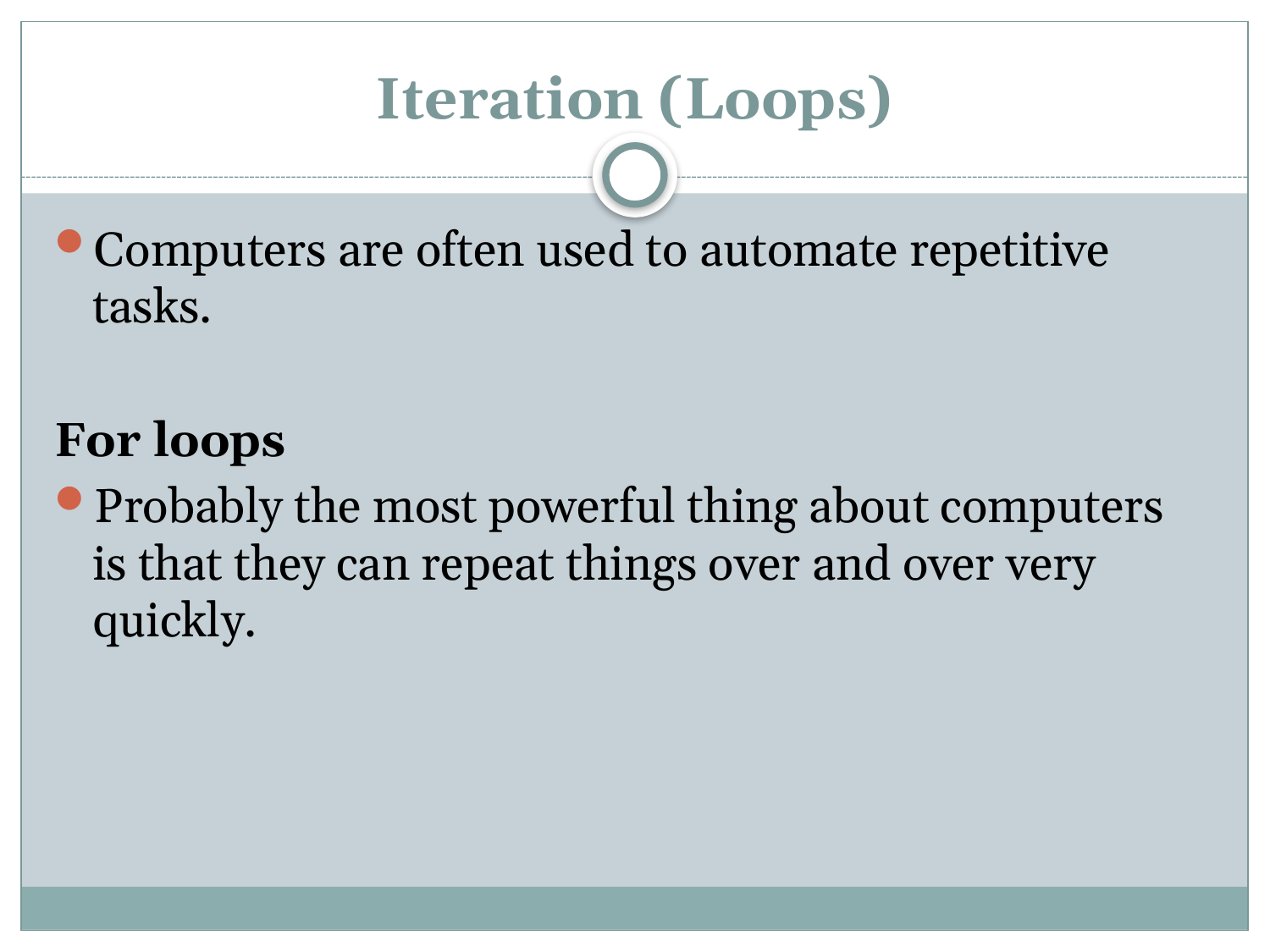

# Iteration (Loops)
Computers are often used to automate repetitive tasks.

For loops
Probably the most powerful thing about computers is that they can repeat things over and over very quickly.